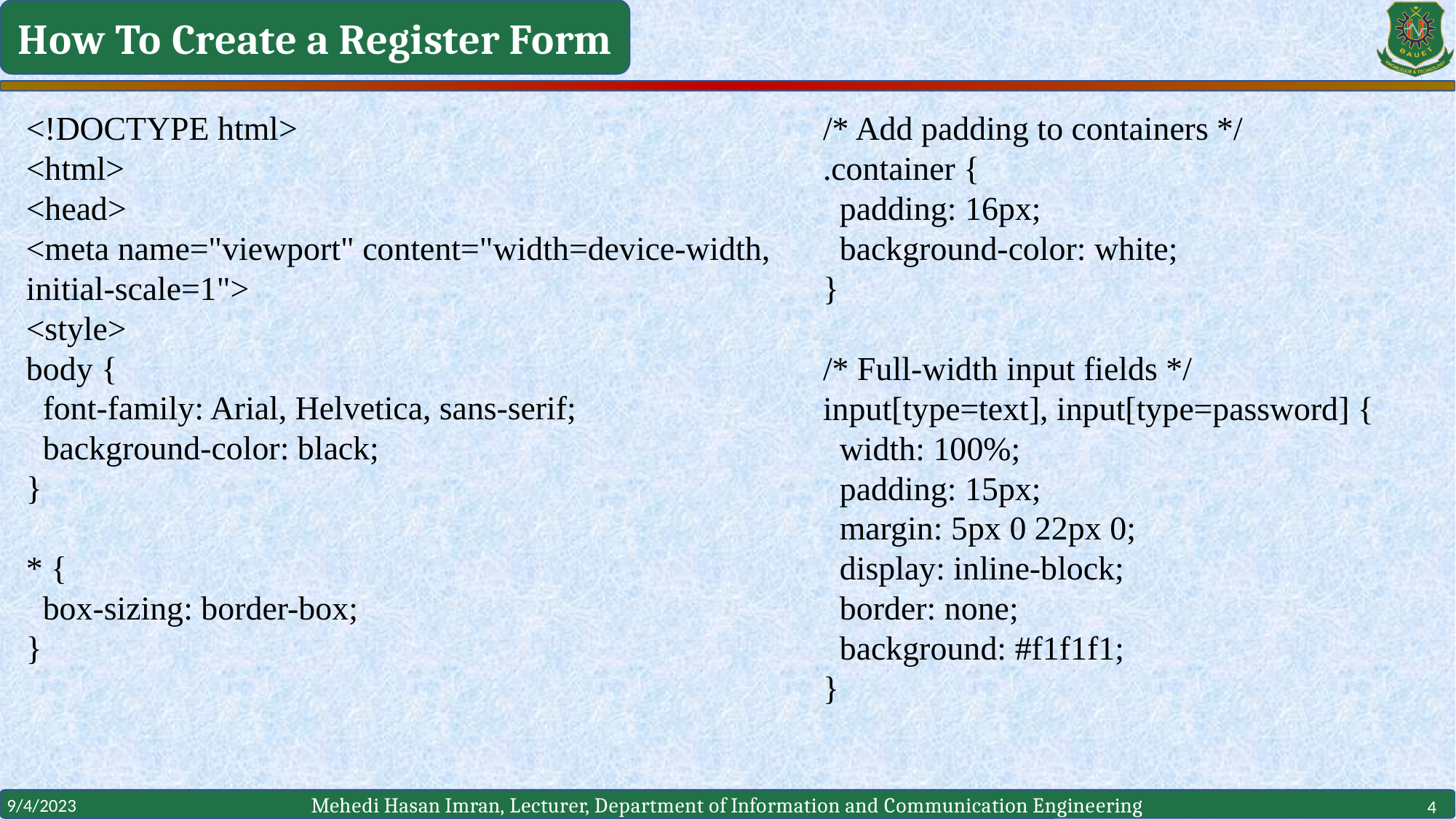

How To Create a Register Form
<!DOCTYPE html>
<html>
<head>
<meta name="viewport" content="width=device-width, initial-scale=1">
<style>
body {
  font-family: Arial, Helvetica, sans-serif;
  background-color: black;
}

* {
  box-sizing: border-box;
}

/* Add padding to containers */
.container {
  padding: 16px;
  background-color: white;
}

/* Full-width input fields */
input[type=text], input[type=password] {
  width: 100%;
  padding: 15px;
  margin: 5px 0 22px 0;
  display: inline-block;
  border: none;
  background: #f1f1f1;
}
9/4/2023
4